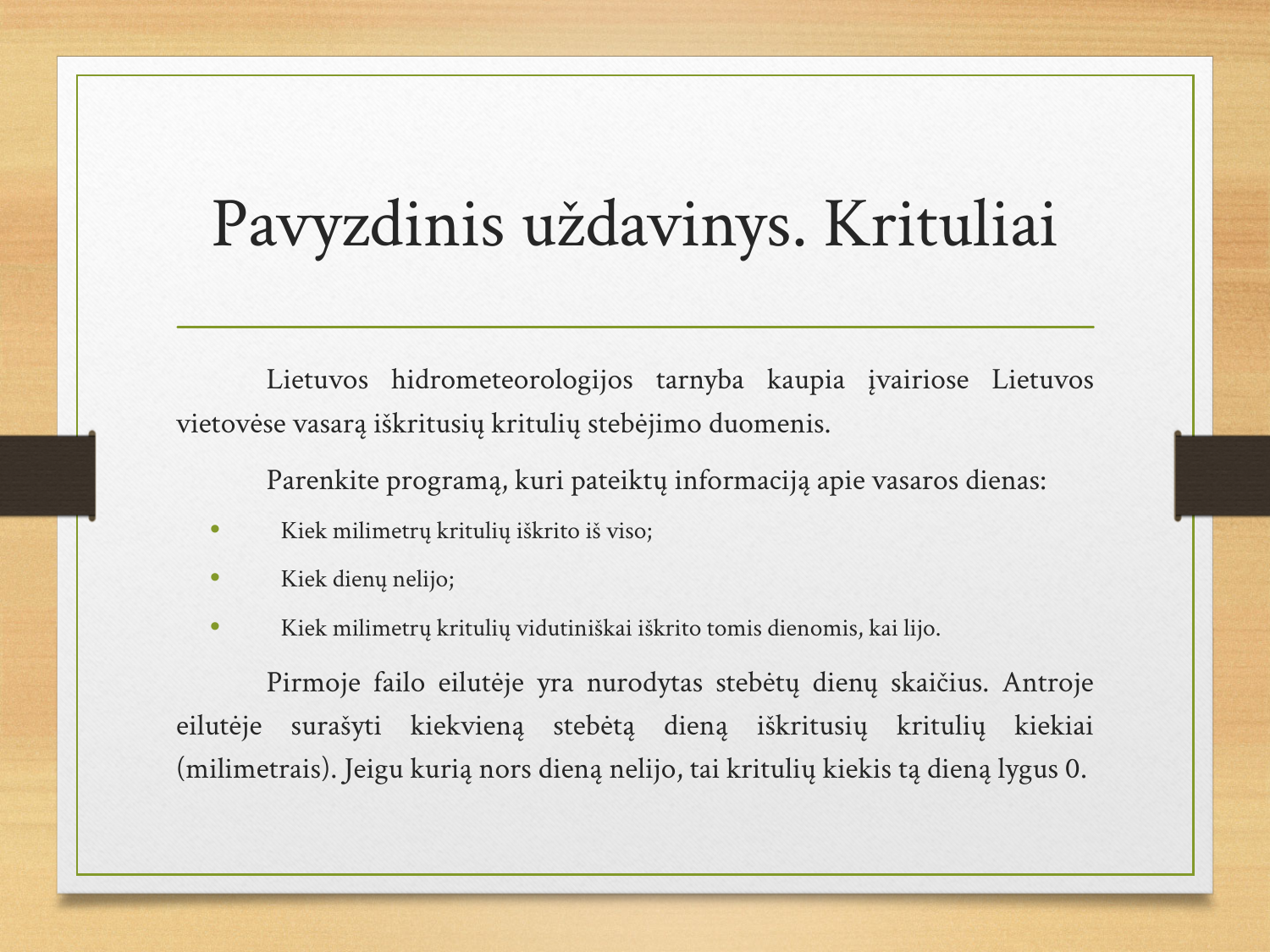

# Pavyzdinis uždavinys. Krituliai
	Lietuvos hidrometeorologijos tarnyba kaupia įvairiose Lietuvos vietovėse vasarą iškritusių kritulių stebėjimo duomenis.
	Parenkite programą, kuri pateiktų informaciją apie vasaros dienas:
Kiek milimetrų kritulių iškrito iš viso;
Kiek dienų nelijo;
Kiek milimetrų kritulių vidutiniškai iškrito tomis dienomis, kai lijo.
	Pirmoje failo eilutėje yra nurodytas stebėtų dienų skaičius. Antroje eilutėje surašyti kiekvieną stebėtą dieną iškritusių kritulių kiekiai (milimetrais). Jeigu kurią nors dieną nelijo, tai kritulių kiekis tą dieną lygus 0.